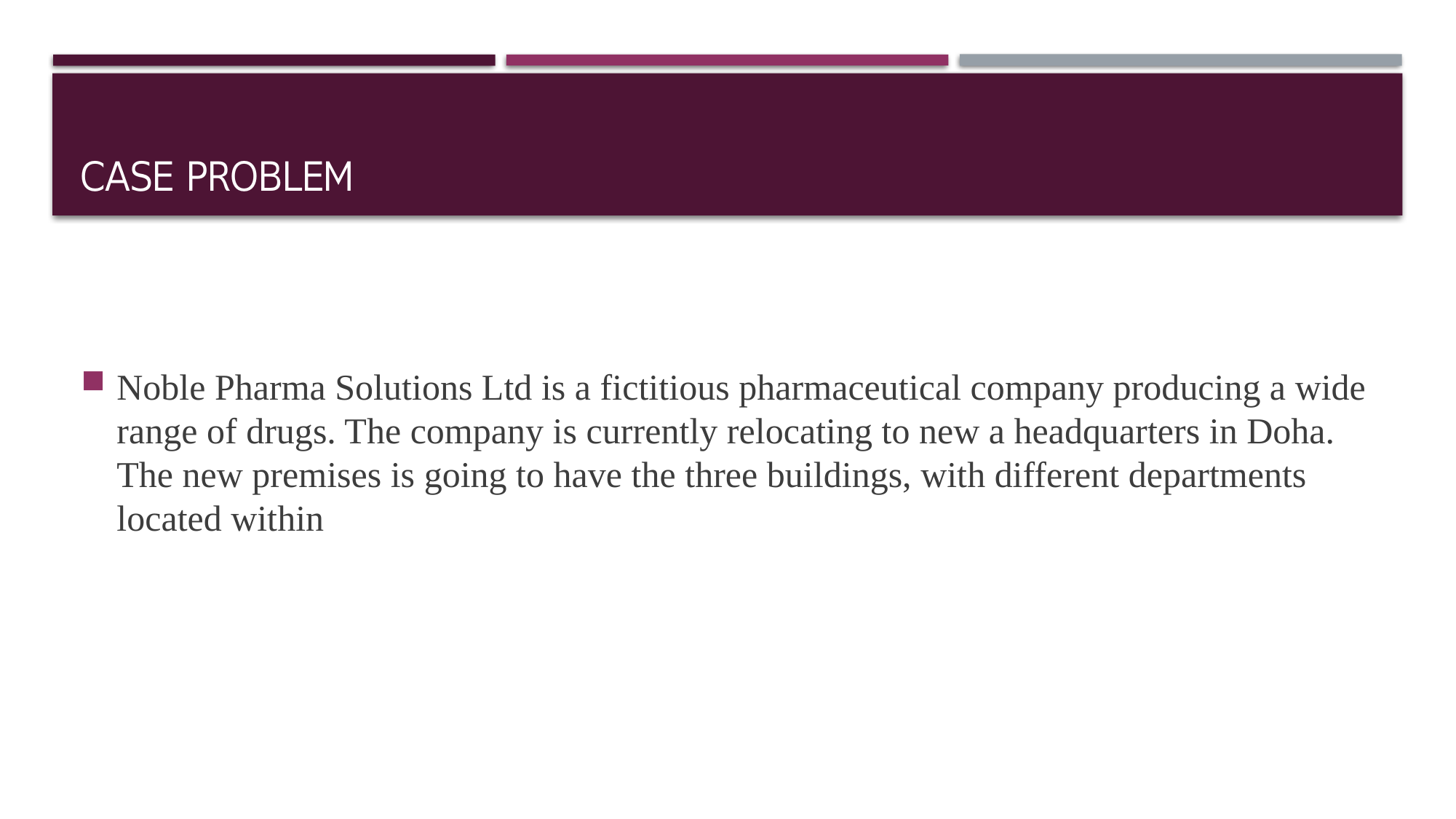

# Case problem
Noble Pharma Solutions Ltd is a fictitious pharmaceutical company producing a wide range of drugs. The company is currently relocating to new a headquarters in Doha. The new premises is going to have the three buildings, with different departments located within